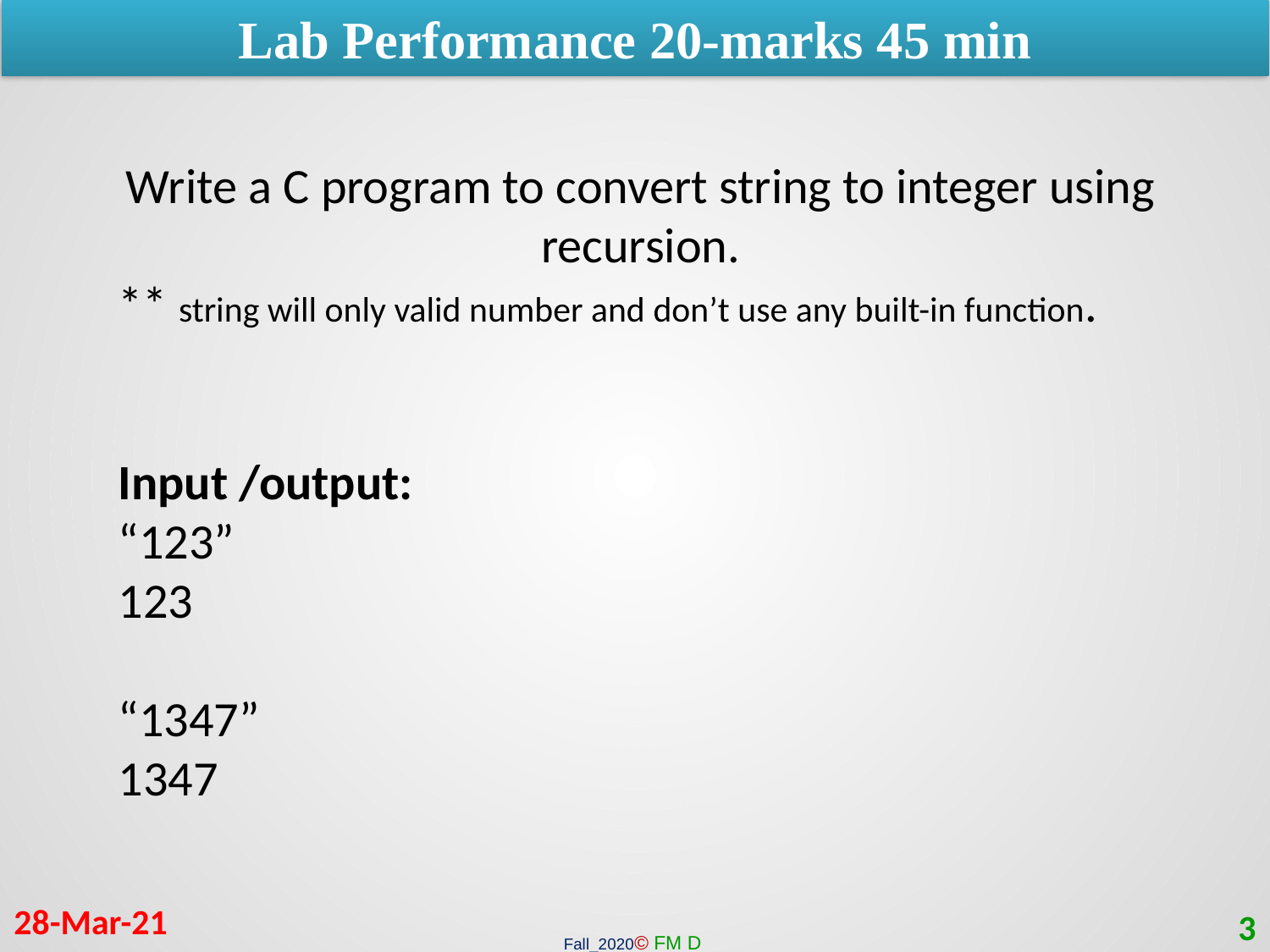

Lab Performance 20-marks 45 min
Write a C program to convert string to integer using recursion.
** string will only valid number and don’t use any built-in function.

Input /output:
“123”
123

“1347”
1347
28-Mar-21
3